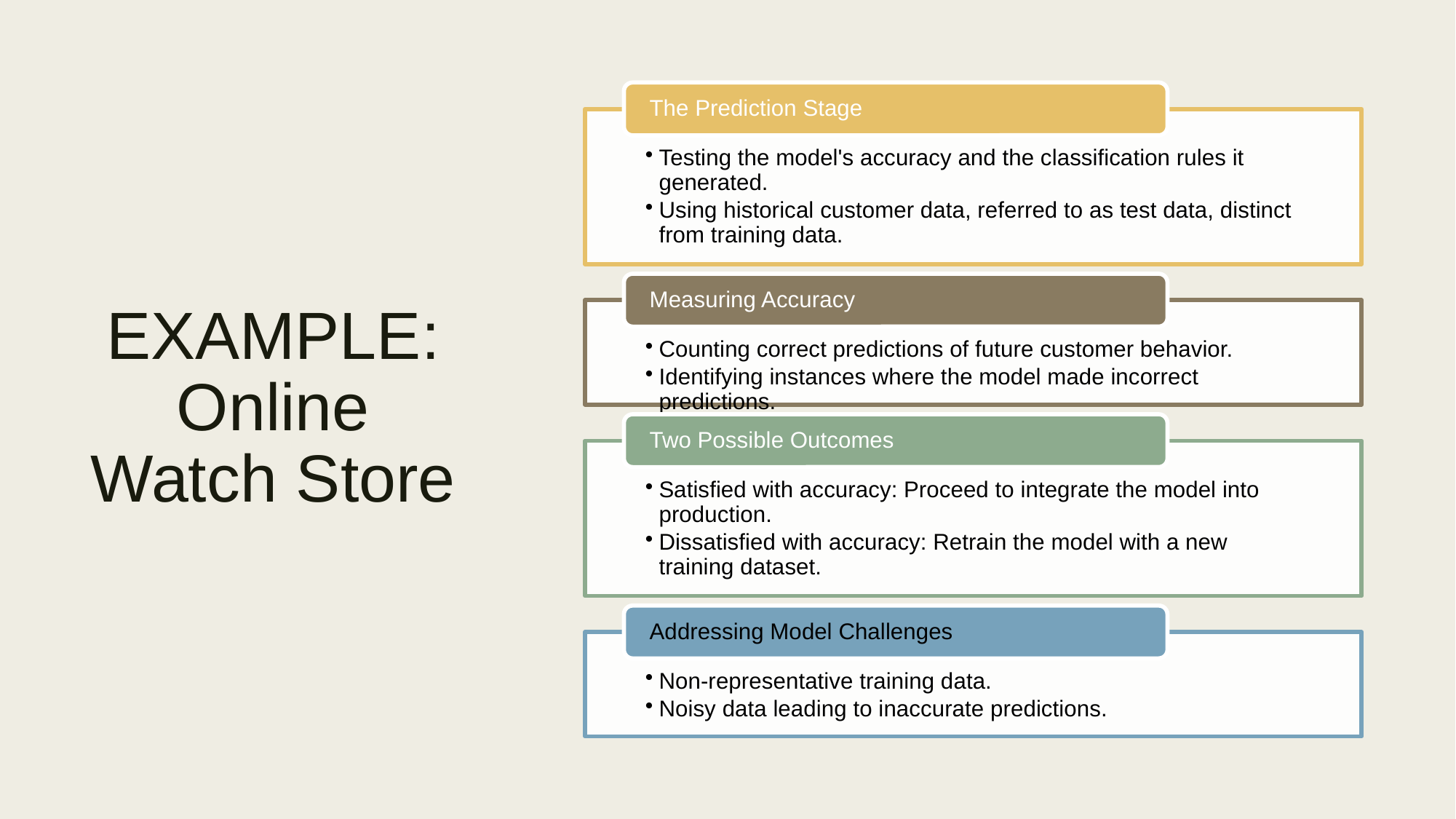

# EXAMPLE: Online Watch Store
Testing the model's accuracy and the classification rules it generated.
Using historical customer data, referred to as test data, distinct from training data.
The Prediction Stage
Counting correct predictions of future customer behavior.
Identifying instances where the model made incorrect predictions.
Measuring Accuracy
Satisfied with accuracy: Proceed to integrate the model into production.
Dissatisfied with accuracy: Retrain the model with a new training dataset.
Two Possible Outcomes
Non-representative training data.
Noisy data leading to inaccurate predictions.
Addressing Model Challenges
Subject:PMA BTech AI(H), CSVTU (UTD), Bhilai
19